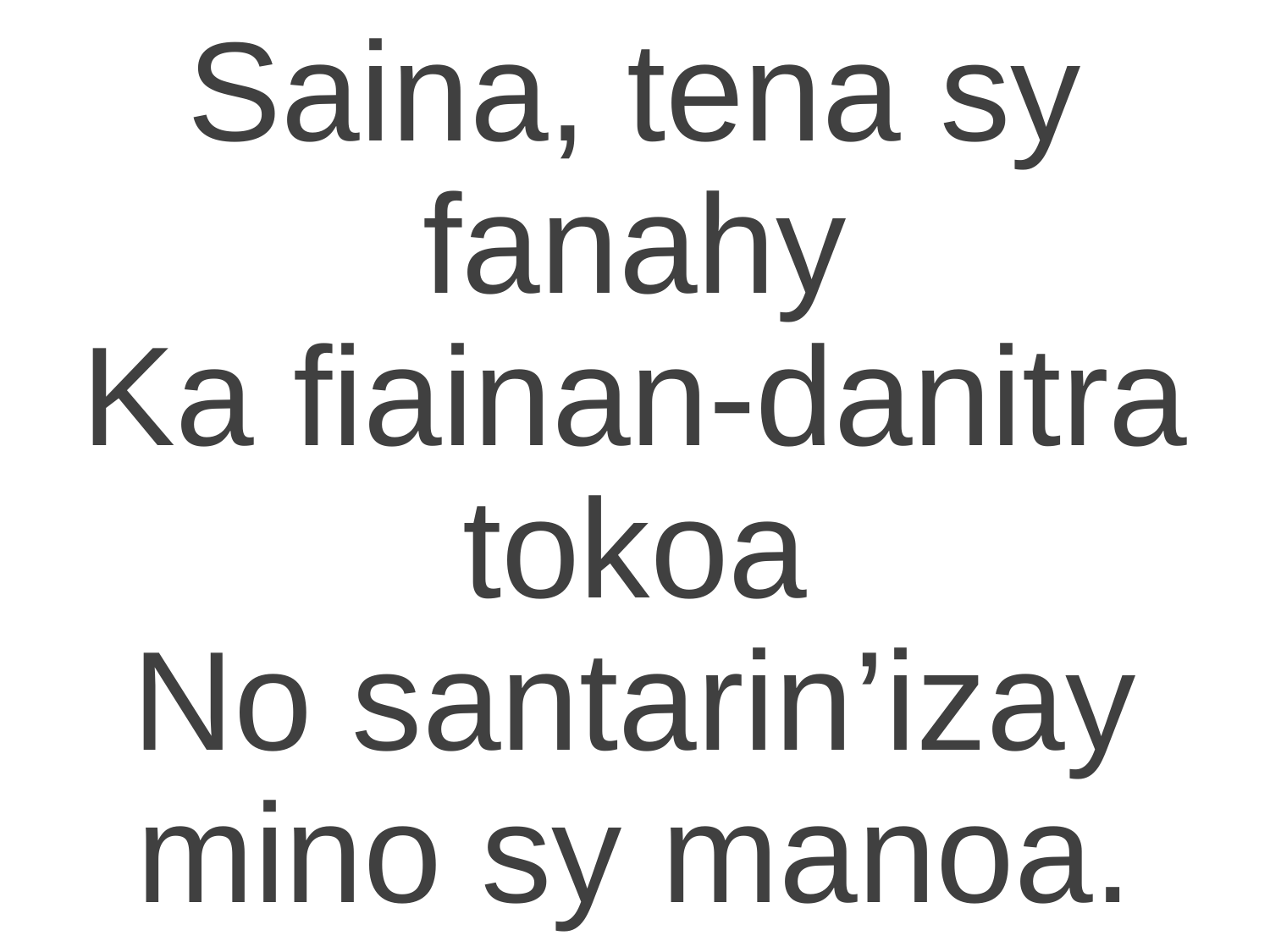

Saina, tena sy fanahy
Ka fiainan-danitra tokoa
No santarin’izay mino sy manoa.